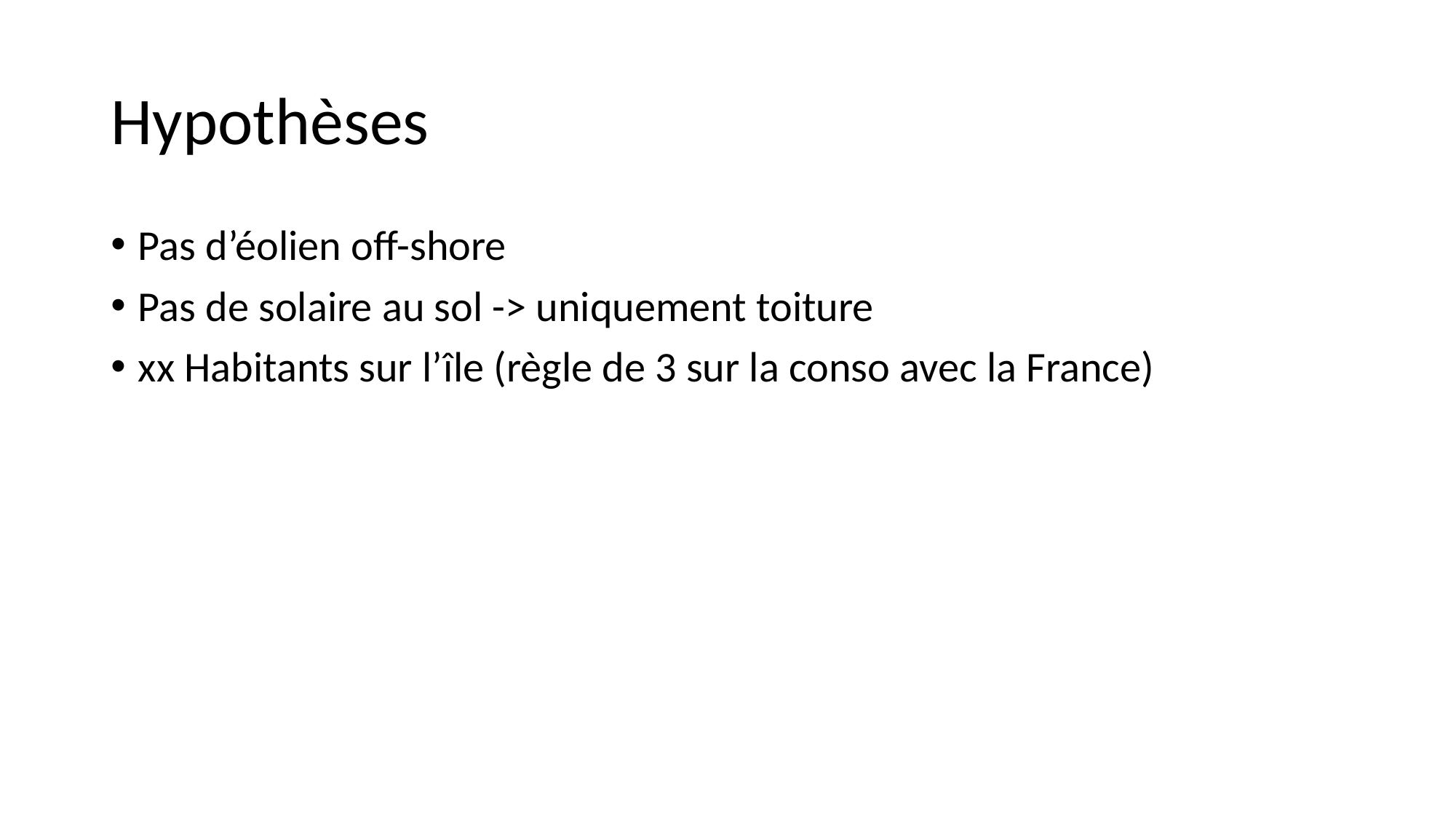

# Hypothèses
Pas d’éolien off-shore
Pas de solaire au sol -> uniquement toiture
xx Habitants sur l’île (règle de 3 sur la conso avec la France)